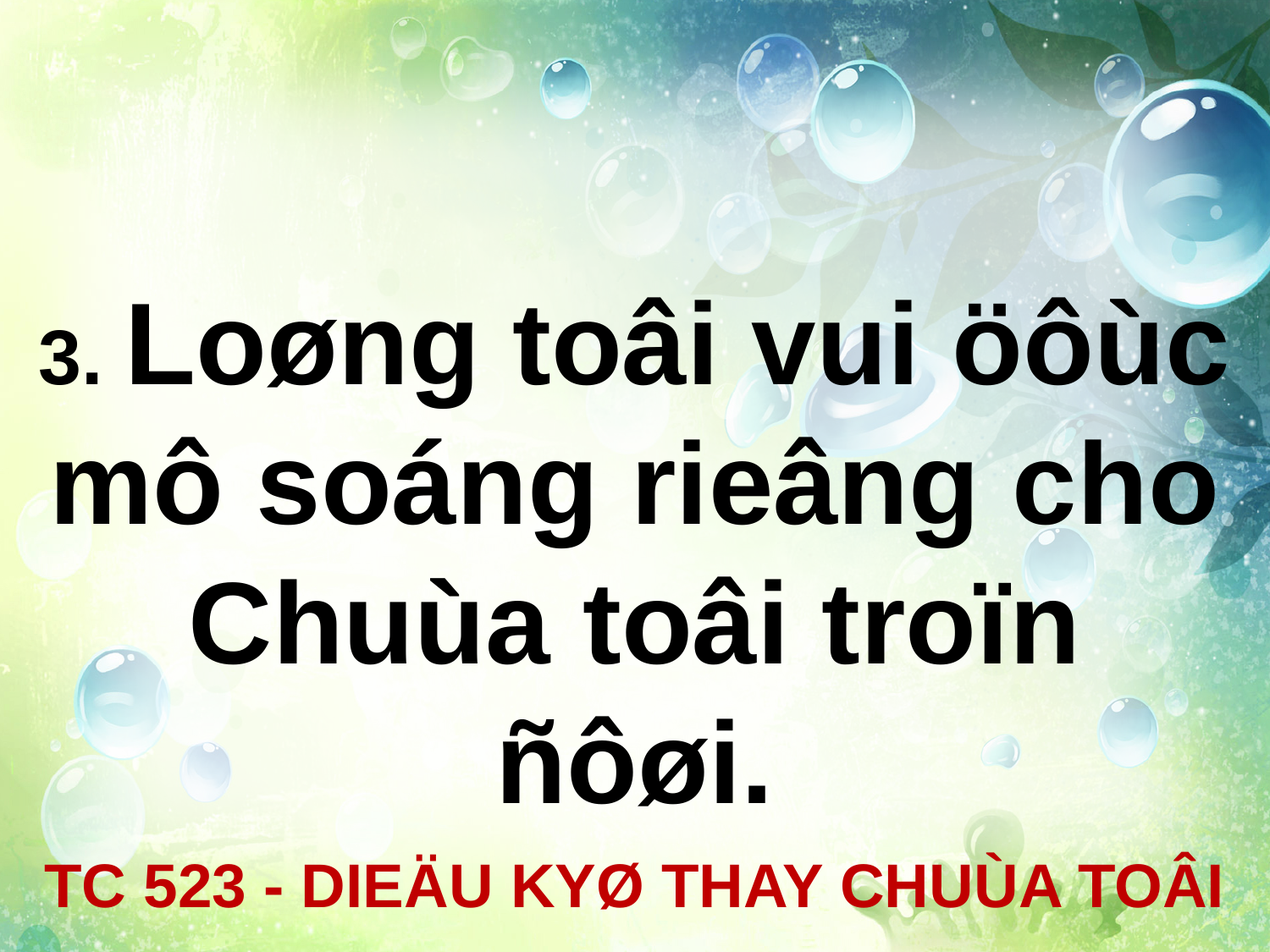

3. Loøng toâi vui öôùc mô soáng rieâng cho Chuùa toâi troïn ñôøi.
TC 523 - DIEÄU KYØ THAY CHUÙA TOÂI